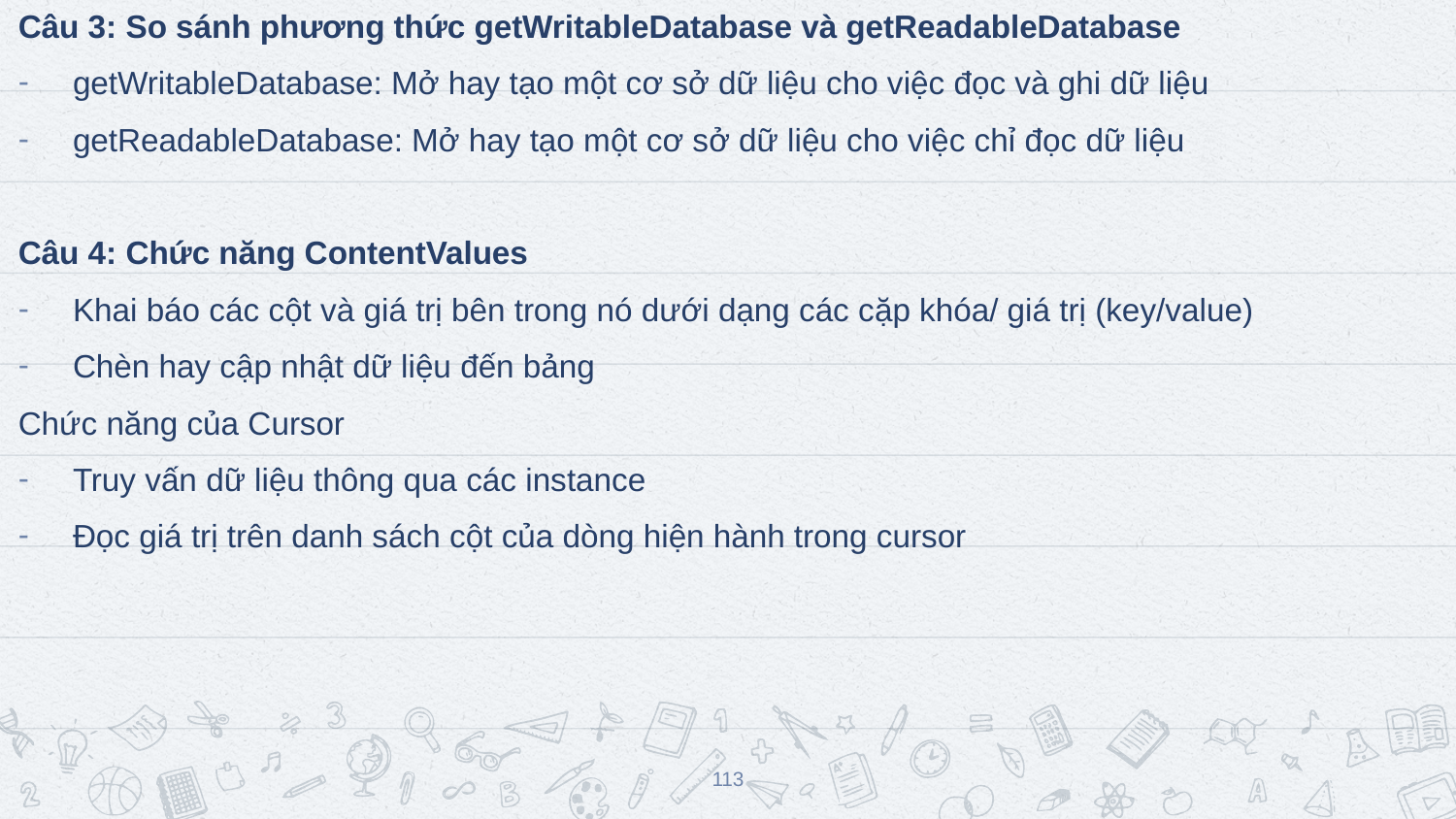

Câu 3: So sánh phương thức getWritableDatabase và getReadableDatabase
getWritableDatabase: Mở hay tạo một cơ sở dữ liệu cho việc đọc và ghi dữ liệu
getReadableDatabase: Mở hay tạo một cơ sở dữ liệu cho việc chỉ đọc dữ liệu

Câu 4: Chức năng ContentValues
Khai báo các cột và giá trị bên trong nó dưới dạng các cặp khóa/ giá trị (key/value)
Chèn hay cập nhật dữ liệu đến bảng
Chức năng của Cursor
Truy vấn dữ liệu thông qua các instance
Đọc giá trị trên danh sách cột của dòng hiện hành trong cursor
113